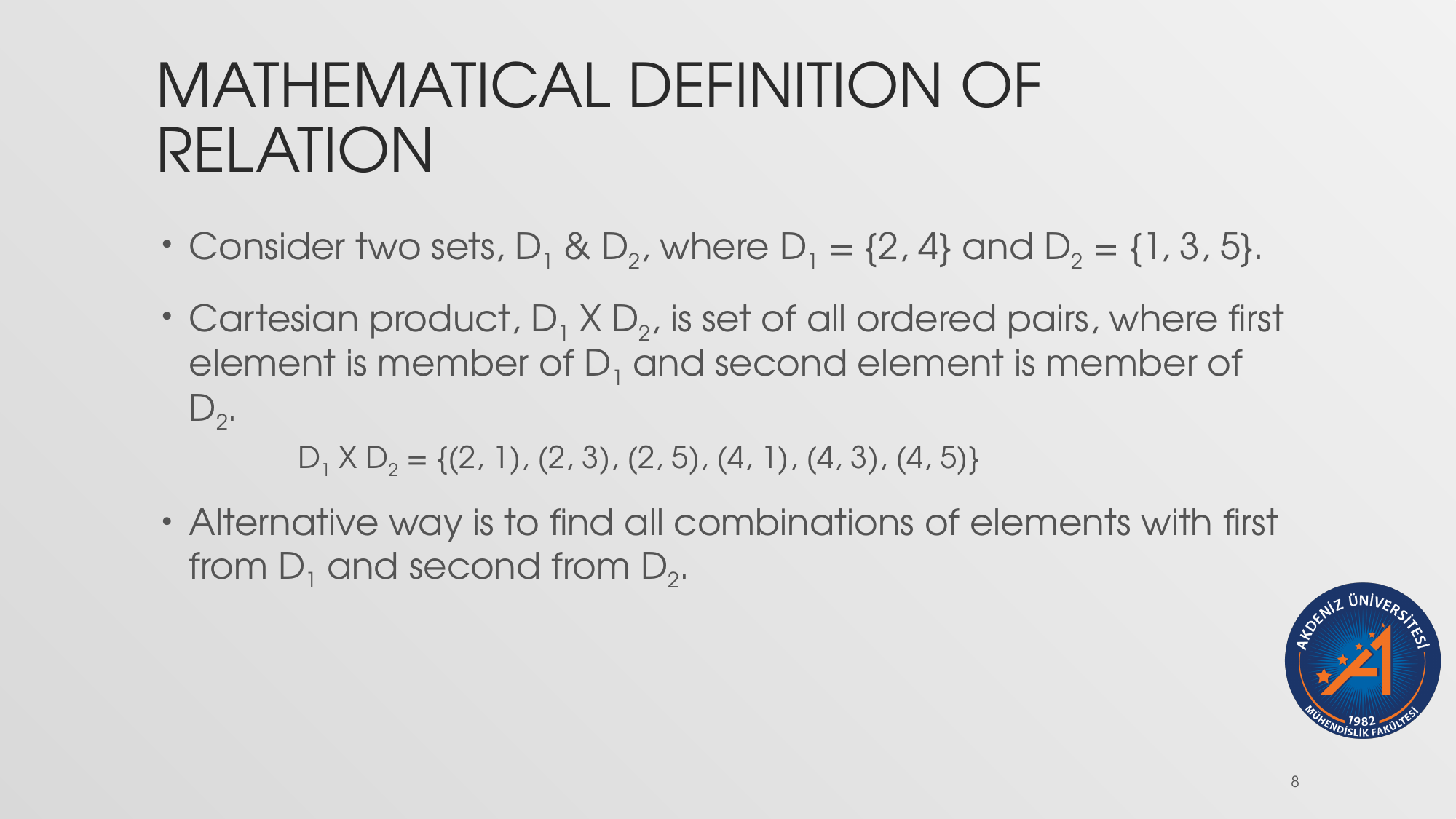

# Mathematical Definition of Relation
Consider two sets, D1 & D2, where D1 = {2, 4} and D2 = {1, 3, 5}.
Cartesian product, D1 X D2, is set of all ordered pairs, where first element is member of D1 and second element is member of D2.
	D1 X D2 = {(2, 1), (2, 3), (2, 5), (4, 1), (4, 3), (4, 5)}
Alternative way is to find all combinations of elements with first from D1 and second from D2.
8